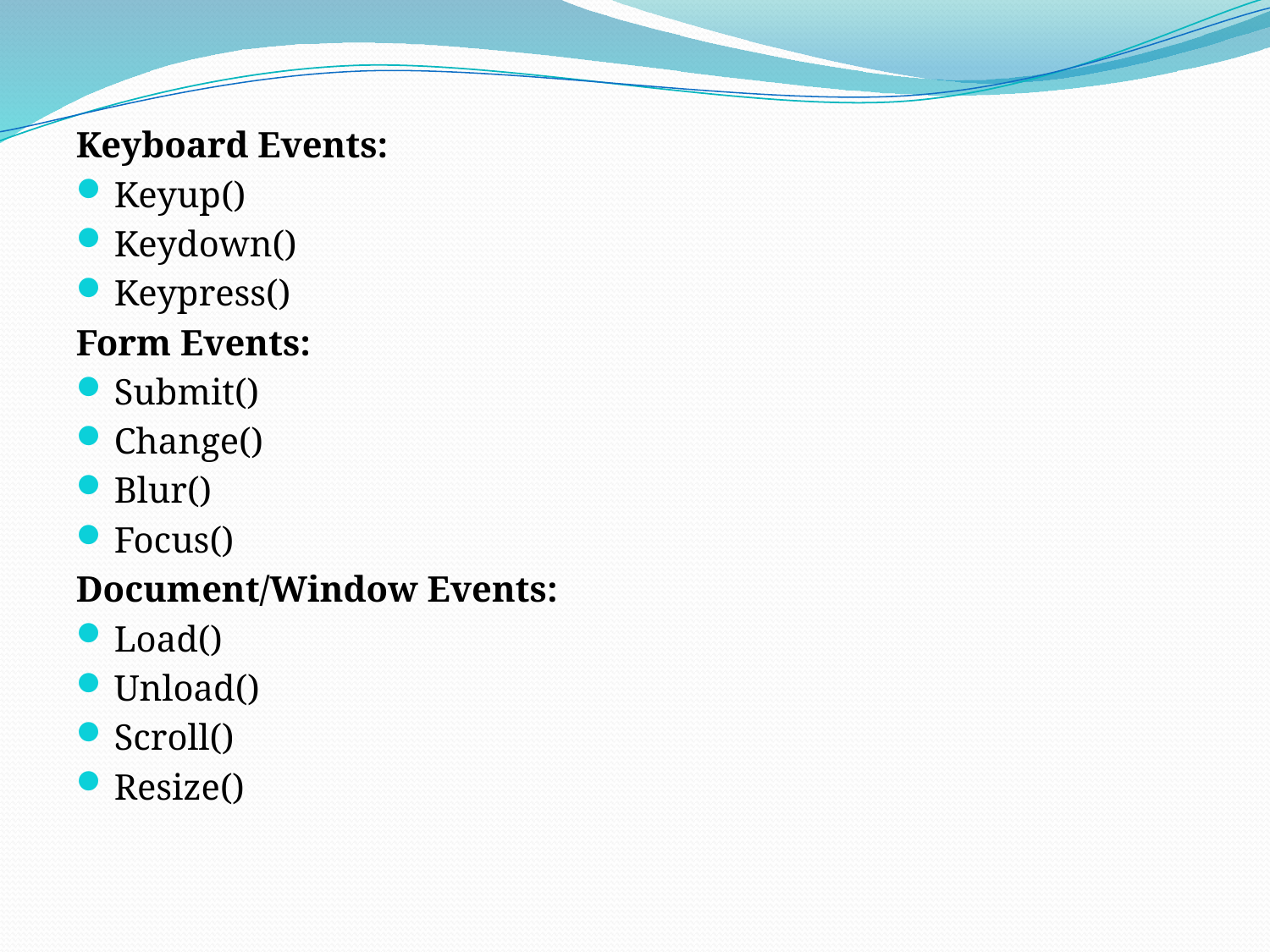

Keyboard Events:
Keyup()
Keydown()
Keypress()
Form Events:
Submit()
Change()
Blur()
Focus()
Document/Window Events:
Load()
Unload()
Scroll()
Resize()